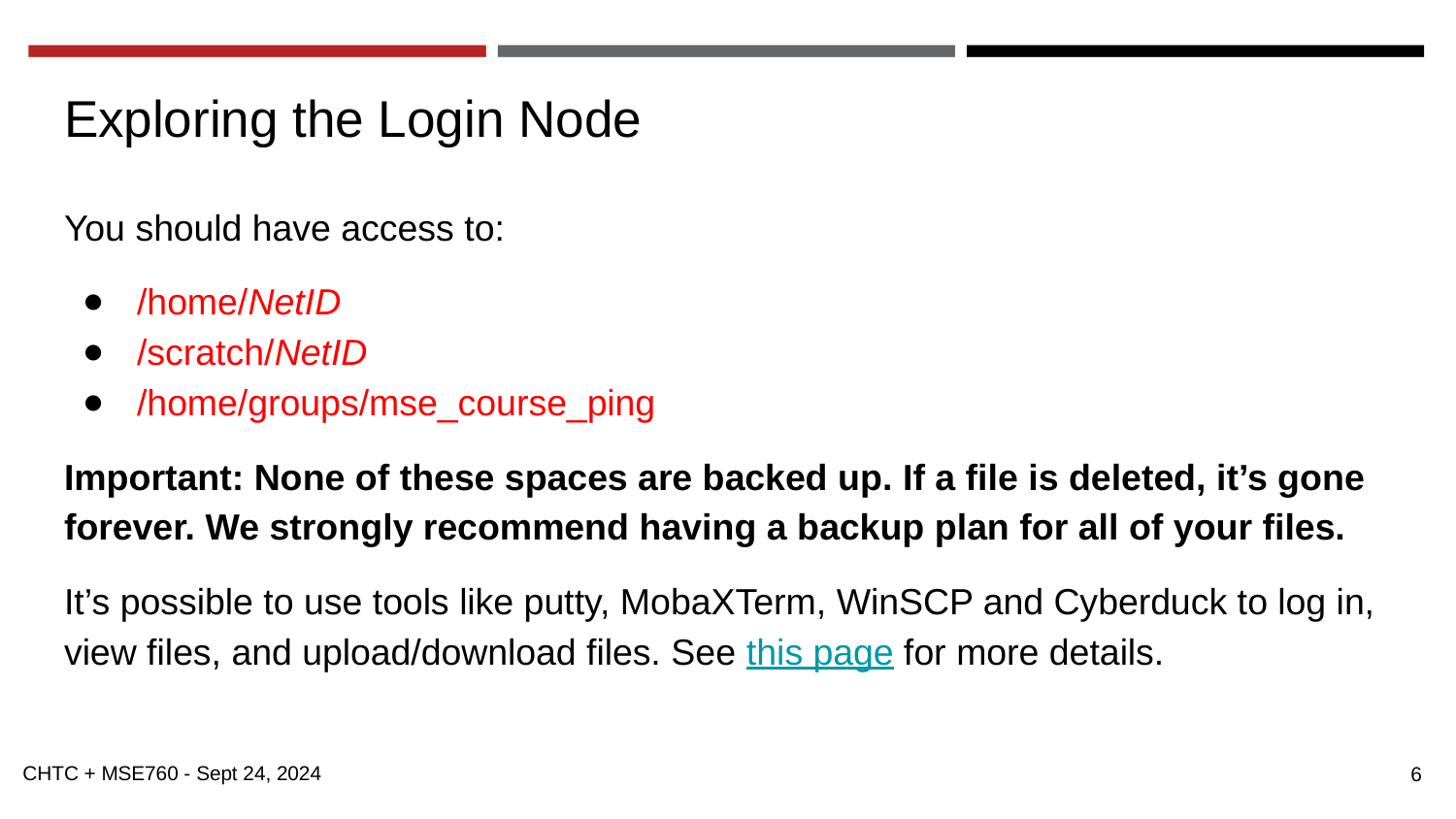

# Exploring the Login Node
You should have access to:
/home/NetID
/scratch/NetID
/home/groups/mse_course_ping
Important: None of these spaces are backed up. If a file is deleted, it’s gone forever. We strongly recommend having a backup plan for all of your files.
It’s possible to use tools like putty, MobaXTerm, WinSCP and Cyberduck to log in, view files, and upload/download files. See this page for more details.
6